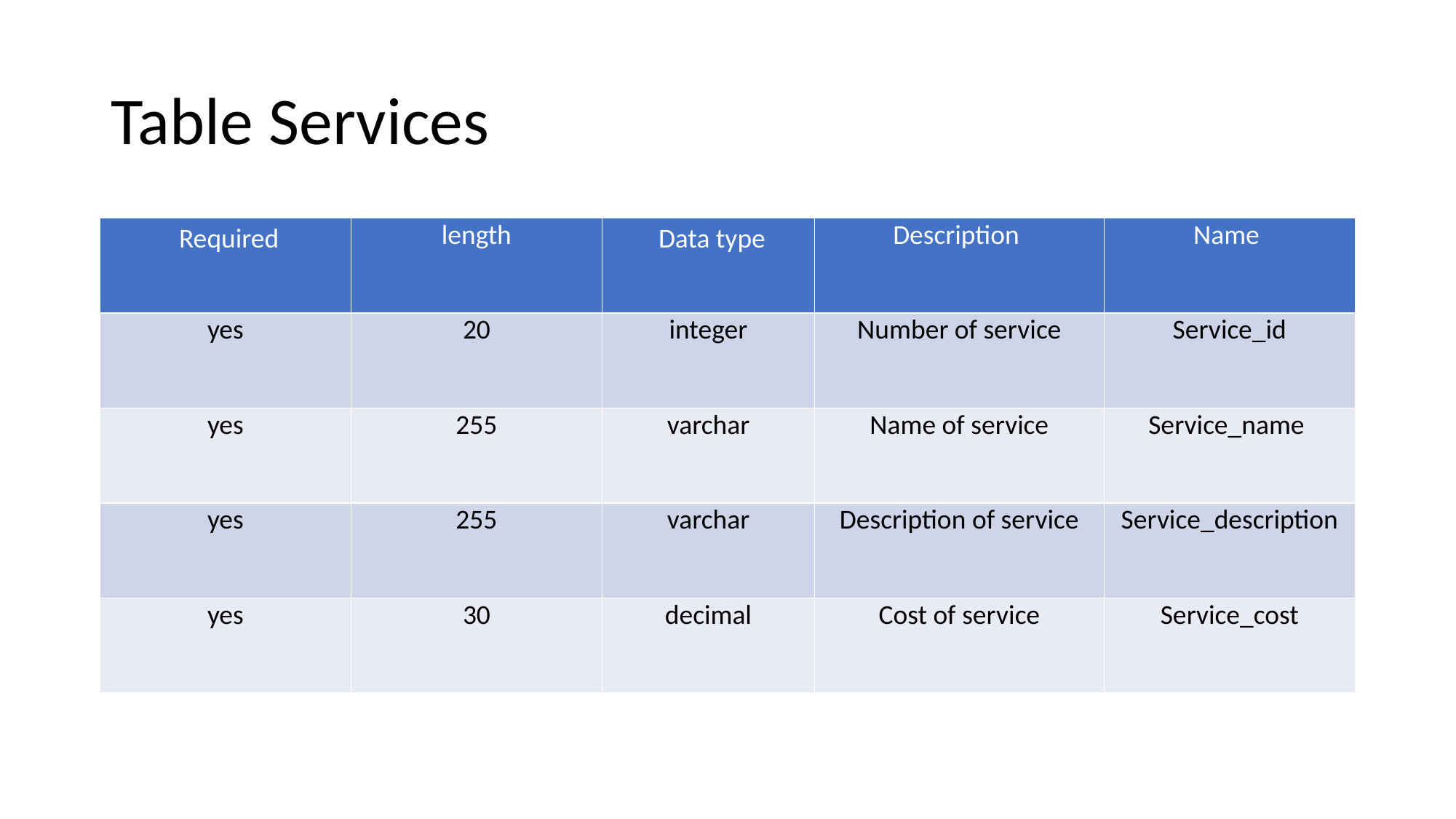

# Table Services
| Required | length | Data type | Description | Name |
| --- | --- | --- | --- | --- |
| yes | 20 | integer | Number of service | Service\_id |
| yes | 255 | varchar | Name of service | Service\_name |
| yes | 255 | varchar | Description of service | Service\_description |
| yes | 30 | decimal | Cost of service | Service\_cost |